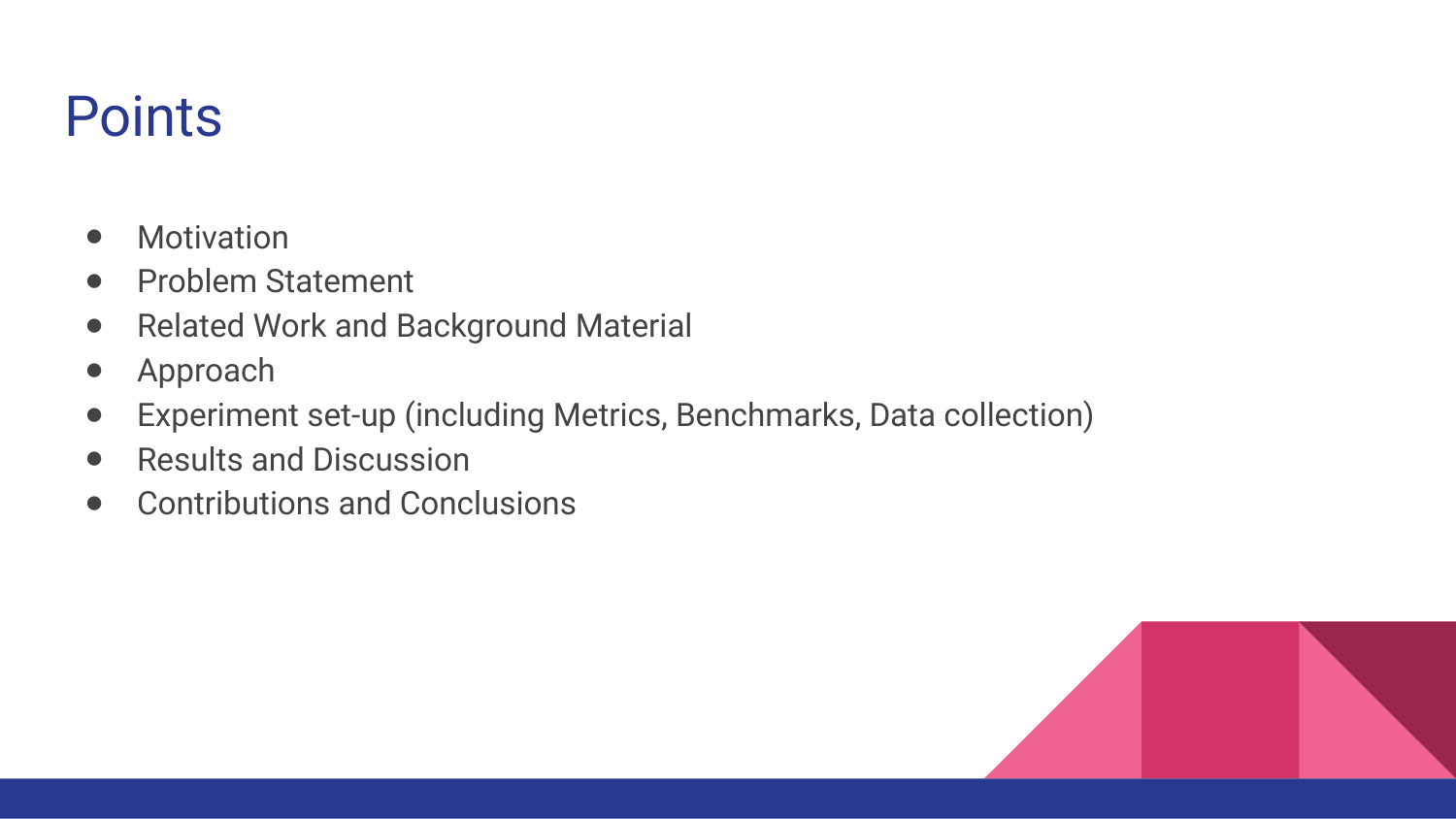

# Points
Motivation
Problem Statement
Related Work and Background Material
Approach
Experiment set-up (including Metrics, Benchmarks, Data collection)
Results and Discussion
Contributions and Conclusions